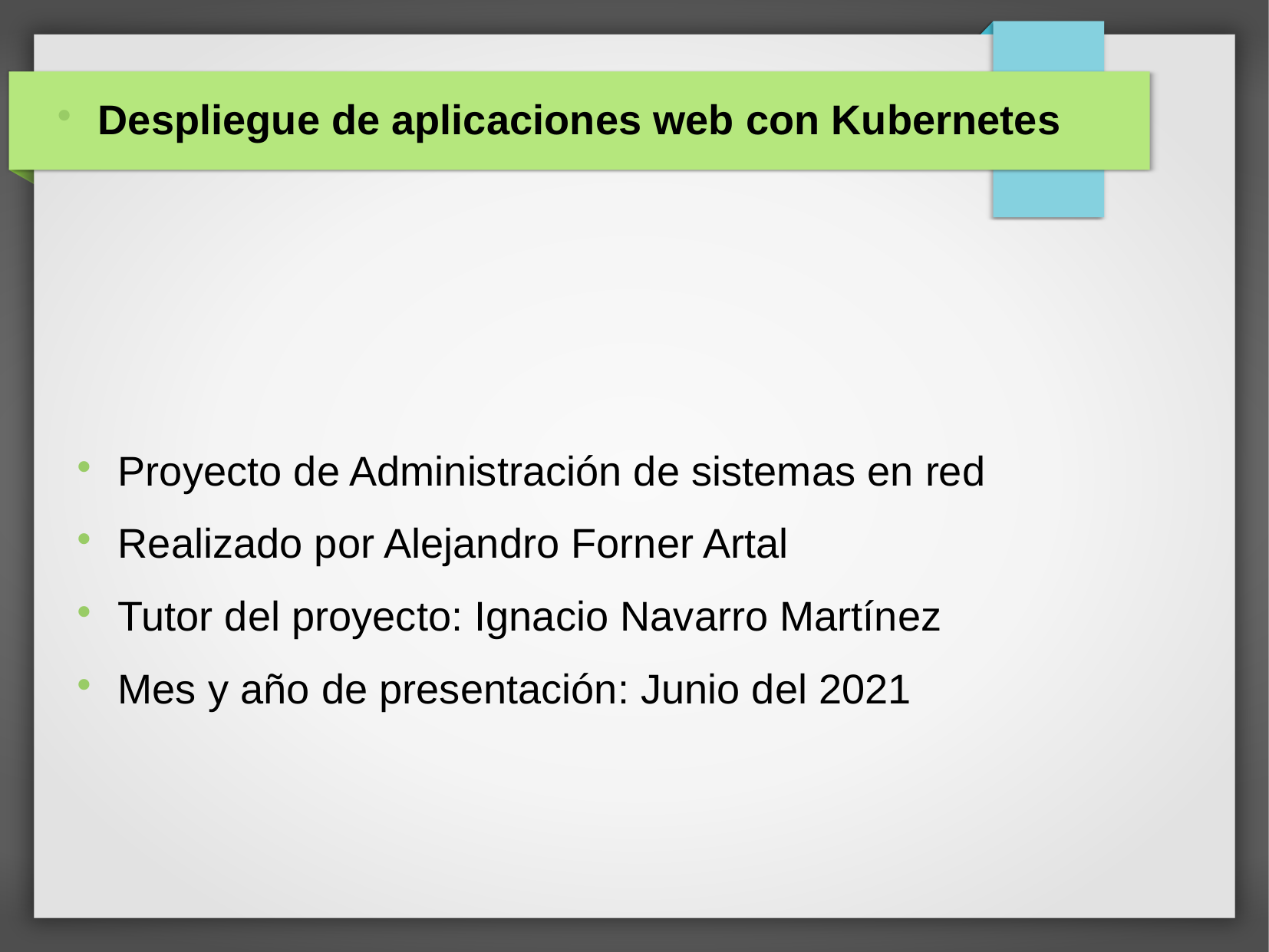

Despliegue de aplicaciones web con Kubernetes

Proyecto de Administración de sistemas en red
Realizado por Alejandro Forner Artal
Tutor del proyecto: Ignacio Navarro Martínez
Mes y año de presentación: Junio del 2021